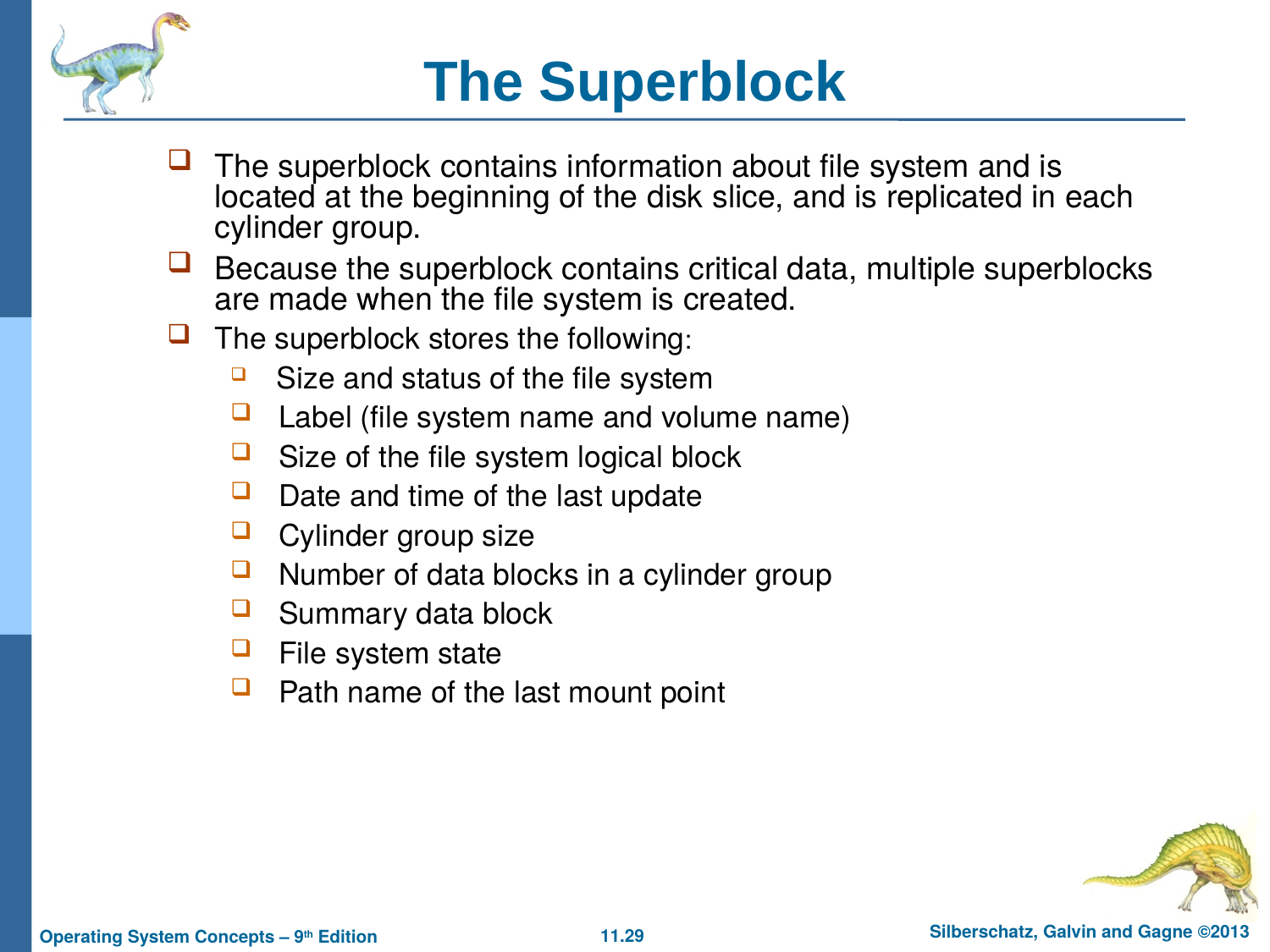

# The Superblock
The superblock contains information about file system and is located at the beginning of the disk slice, and is replicated in each cylinder group.
Because the superblock contains critical data, multiple superblocks are made when the file system is created.
The superblock stores the following:
 Size and status of the file system
 Label (file system name and volume name)
 Size of the file system logical block
 Date and time of the last update
 Cylinder group size
 Number of data blocks in a cylinder group
 Summary data block
 File system state
 Path name of the last mount point